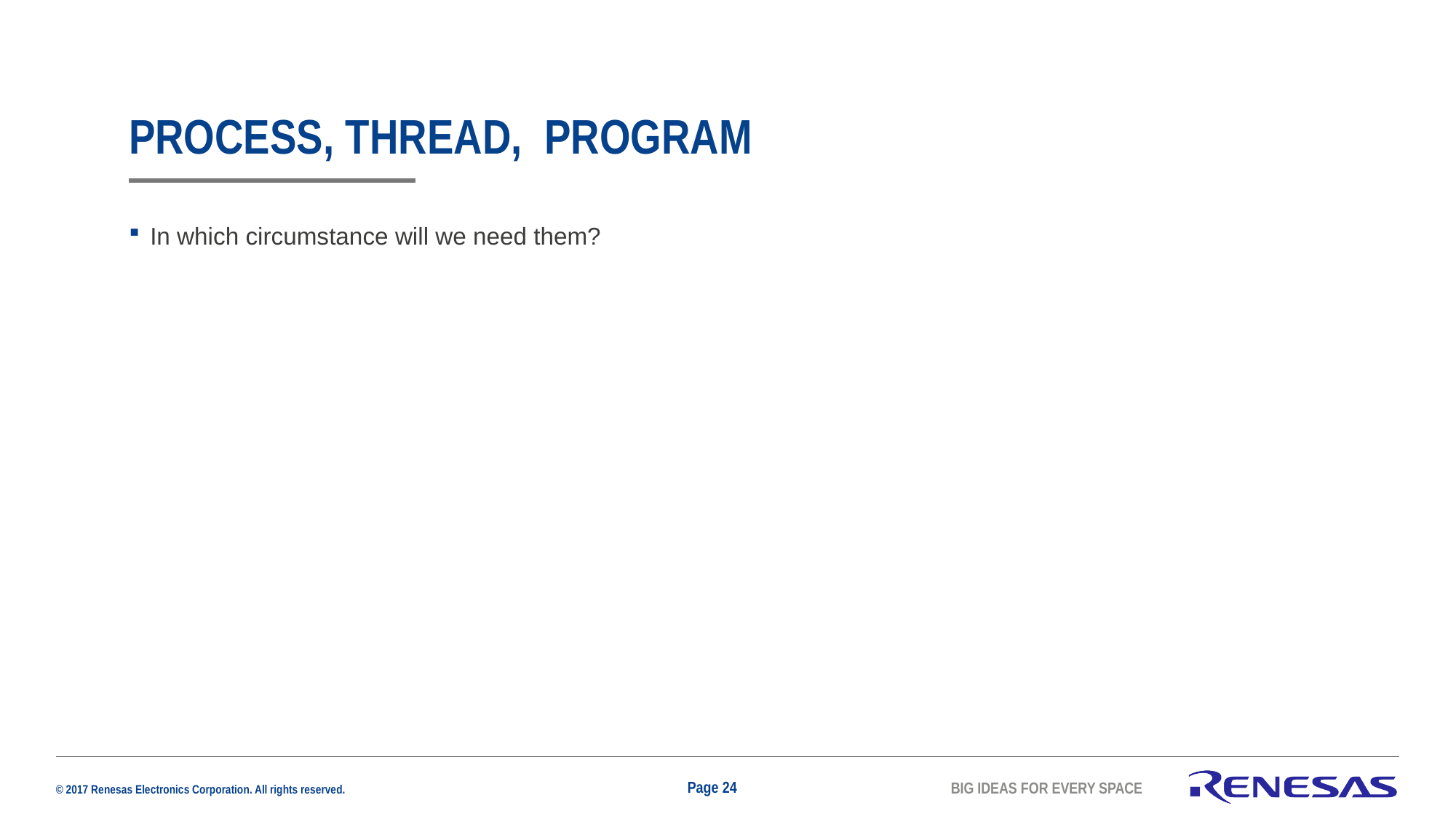

# Process, Thread,  program
In which circumstance will we need them?
Page 24